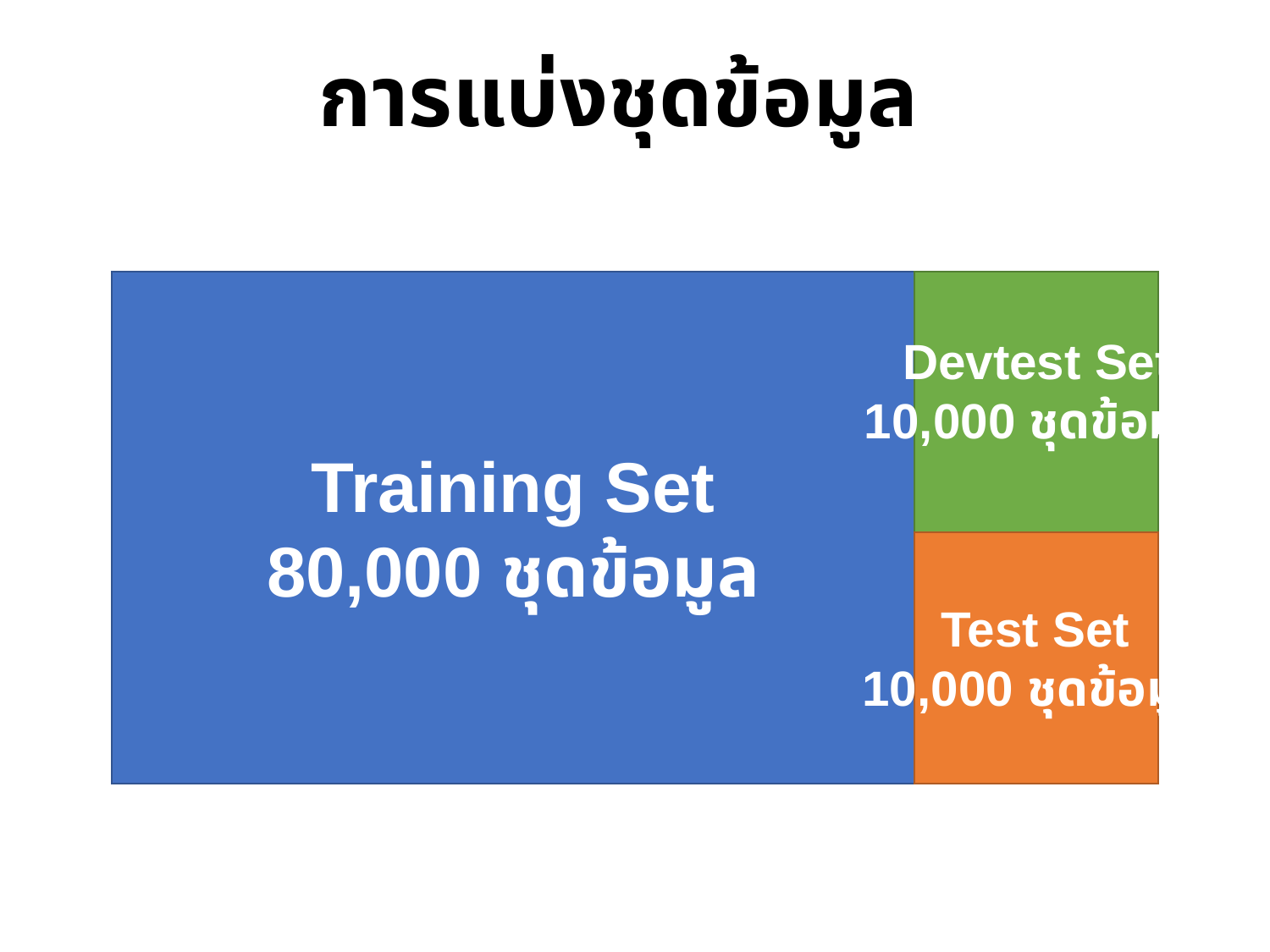

การแบ่งชุดข้อมูล

Devtest Set
10,000 ชุดข้อมูล
Training Set
80,000 ชุดข้อมูล

Test Set
10,000 ชุดข้อมูล